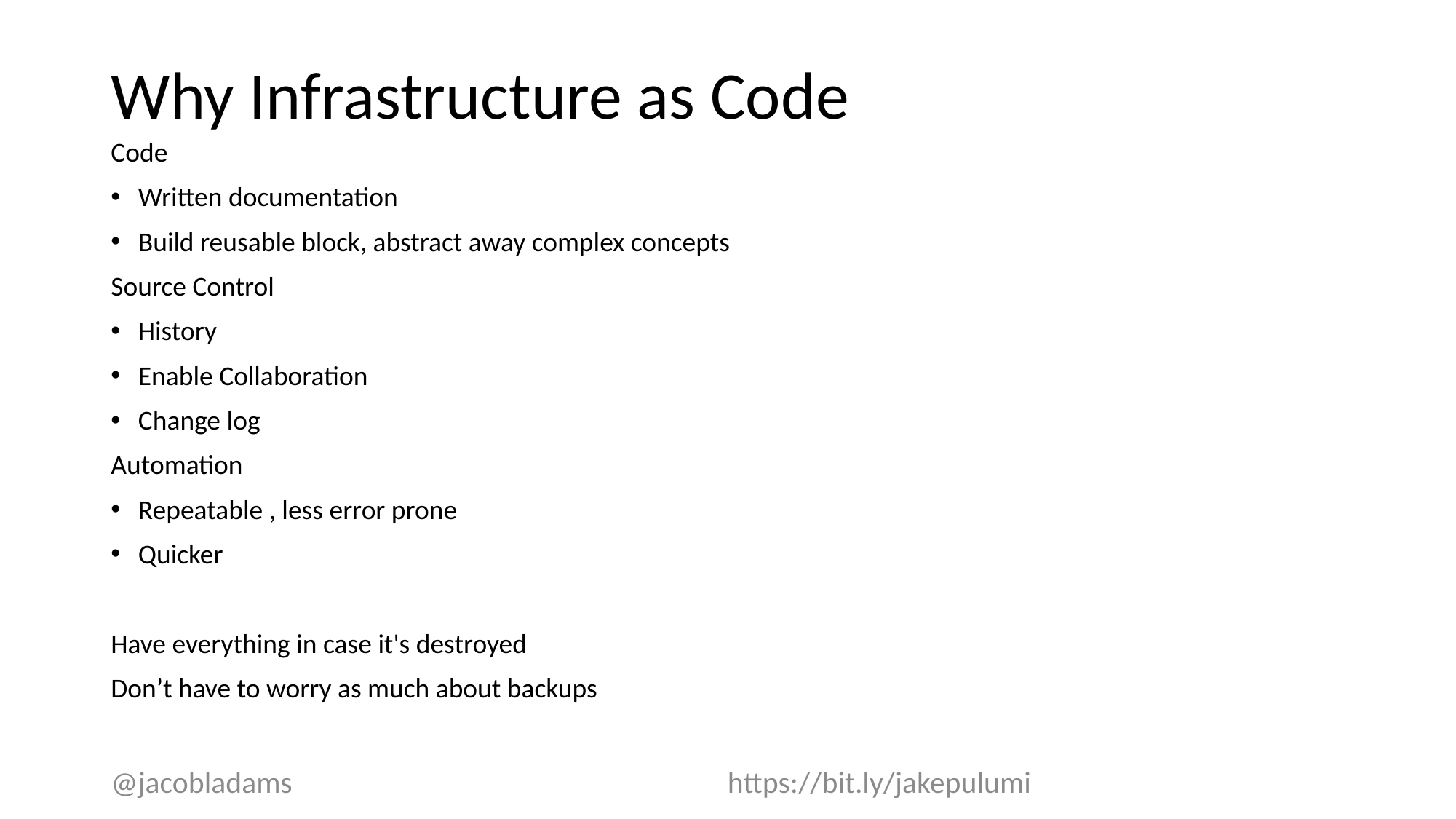

# Why Infrastructure as Code
Code
Written documentation
Build reusable block, abstract away complex concepts
Source Control
History
Enable Collaboration
Change log
Automation
Repeatable , less error prone
Quicker

Have everything in case it's destroyed
Don’t have to worry as much about backups
@jacobladams 			https://bit.ly/jakepulumi